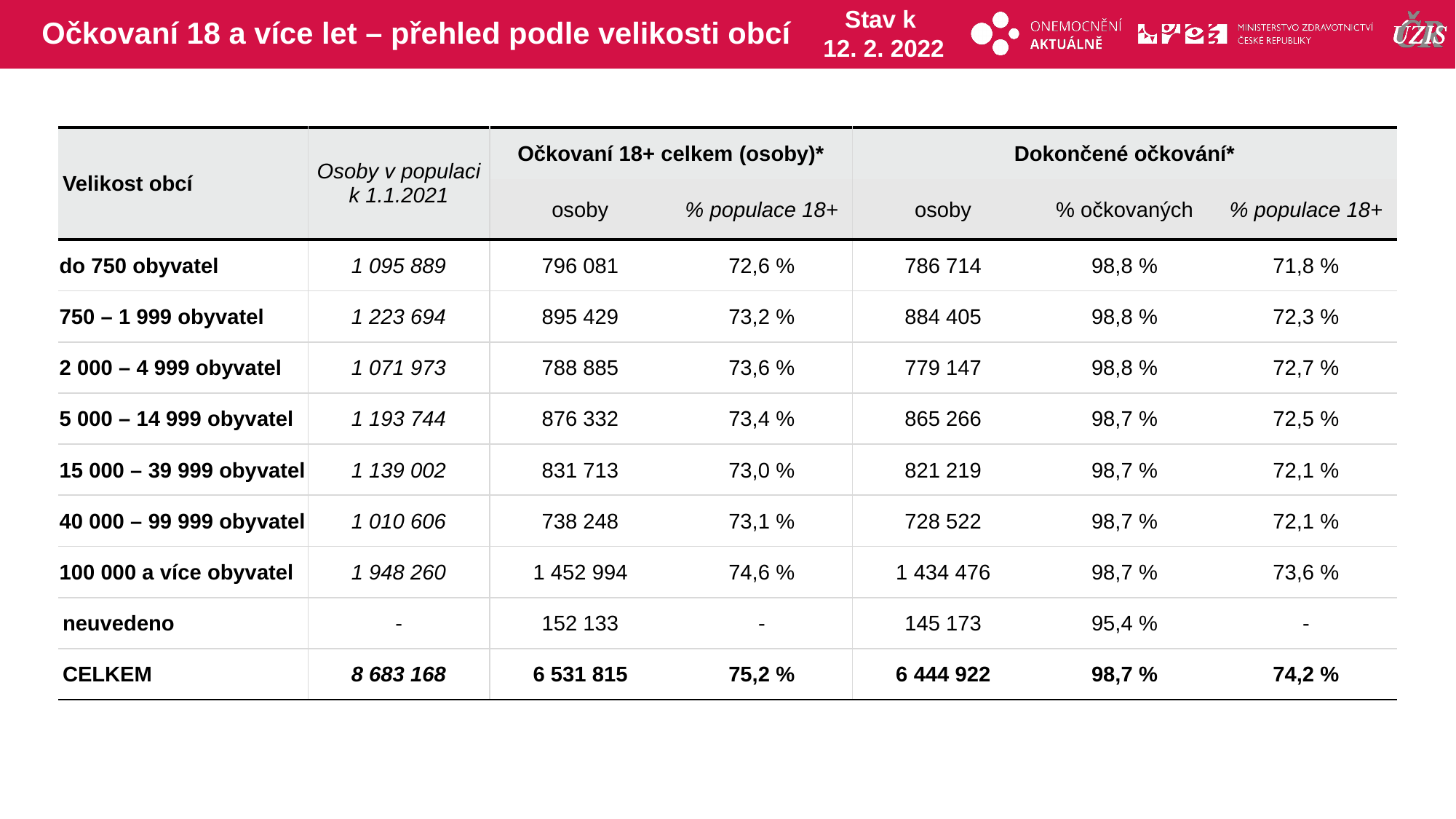

# Očkovaní 18 a více let – přehled podle velikosti obcí
Stav k
12. 2. 2022
| Velikost obcí | Osoby v populaci k 1.1.2021 | Očkovaní 18+ celkem (osoby)\* |  | Dokončené očkování\* |  |  |
| --- | --- | --- | --- | --- | --- | --- |
|  |  | osoby | % populace 18+ | osoby | % očkovaných | % populace 18+ |
| do 750 obyvatel | 1 095 889 | 796 081 | 72,6 % | 786 714 | 98,8 % | 71,8 % |
| 750 – 1 999 obyvatel | 1 223 694 | 895 429 | 73,2 % | 884 405 | 98,8 % | 72,3 % |
| 2 000 – 4 999 obyvatel | 1 071 973 | 788 885 | 73,6 % | 779 147 | 98,8 % | 72,7 % |
| 5 000 – 14 999 obyvatel | 1 193 744 | 876 332 | 73,4 % | 865 266 | 98,7 % | 72,5 % |
| 15 000 – 39 999 obyvatel | 1 139 002 | 831 713 | 73,0 % | 821 219 | 98,7 % | 72,1 % |
| 40 000 – 99 999 obyvatel | 1 010 606 | 738 248 | 73,1 % | 728 522 | 98,7 % | 72,1 % |
| 100 000 a více obyvatel | 1 948 260 | 1 452 994 | 74,6 % | 1 434 476 | 98,7 % | 73,6 % |
| neuvedeno | - | 152 133 | - | 145 173 | 95,4 % | - |
| CELKEM | 8 683 168 | 6 531 815 | 75,2 % | 6 444 922 | 98,7 % | 74,2 % |